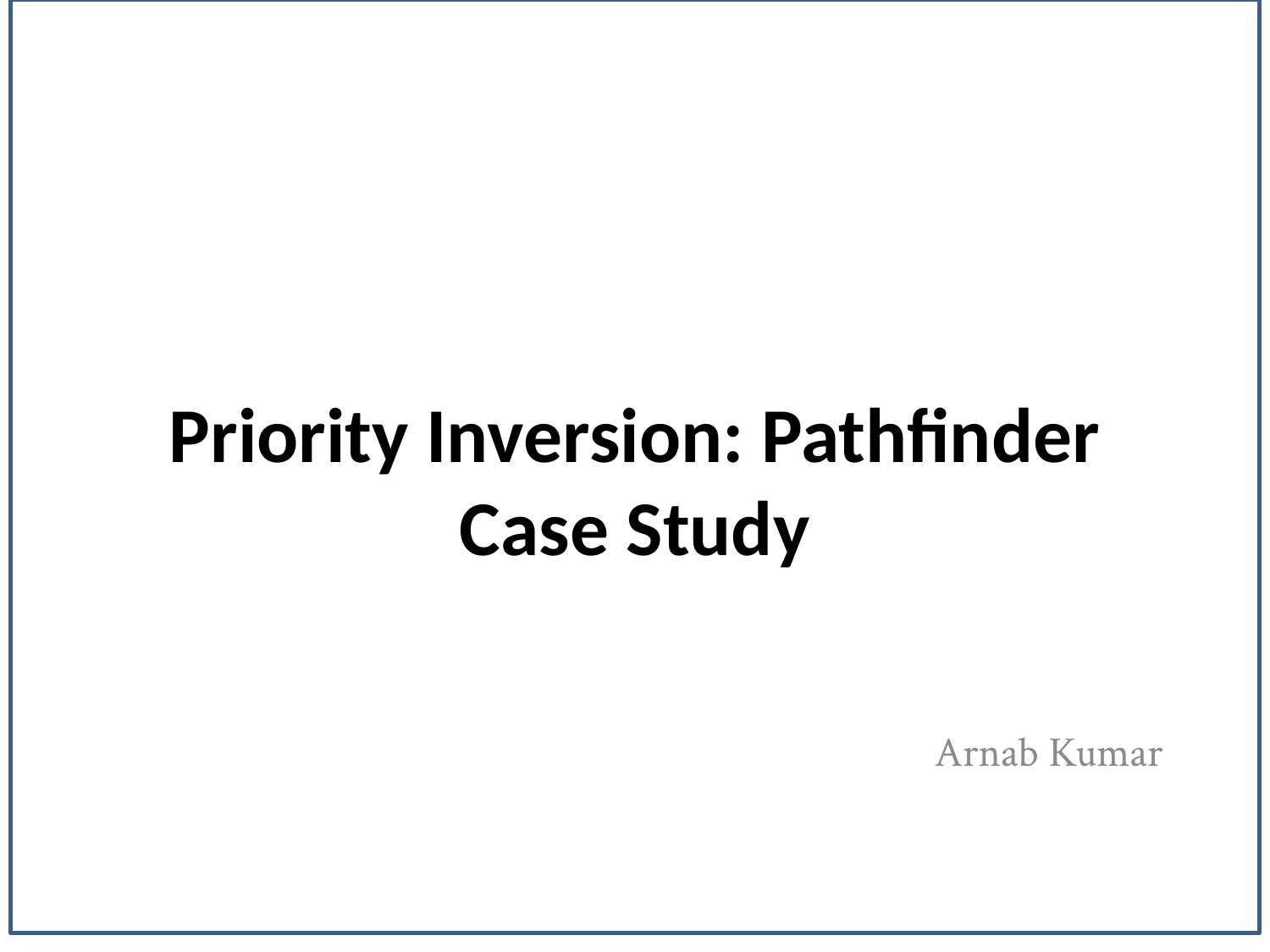

# Priority Inversion: Pathfinder Case Study

Arnab Kumar